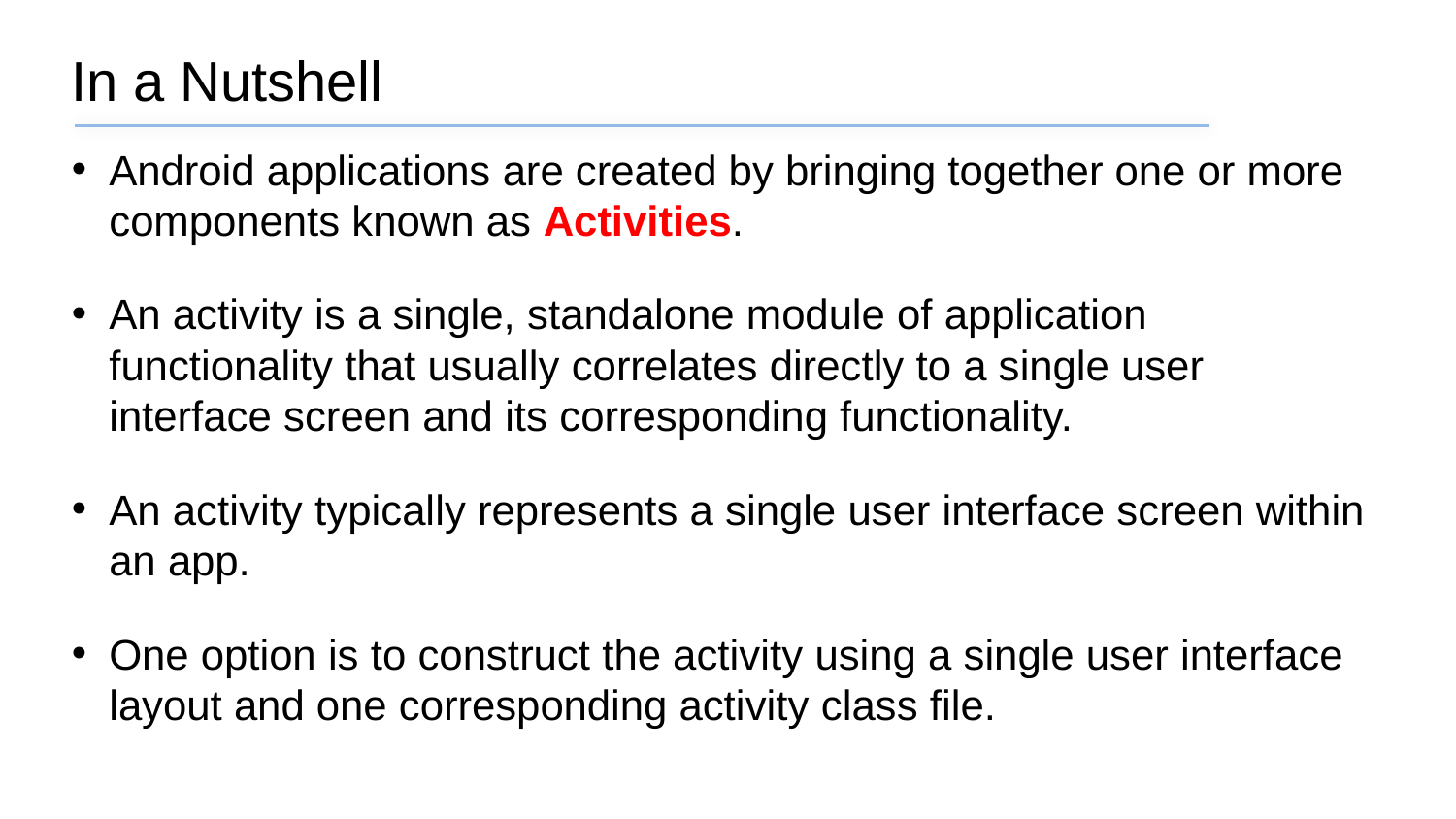

# In a Nutshell
Android applications are created by bringing together one or more components known as Activities.
An activity is a single, standalone module of application functionality that usually correlates directly to a single user interface screen and its corresponding functionality.
An activity typically represents a single user interface screen within an app.
One option is to construct the activity using a single user interface layout and one corresponding activity class file.